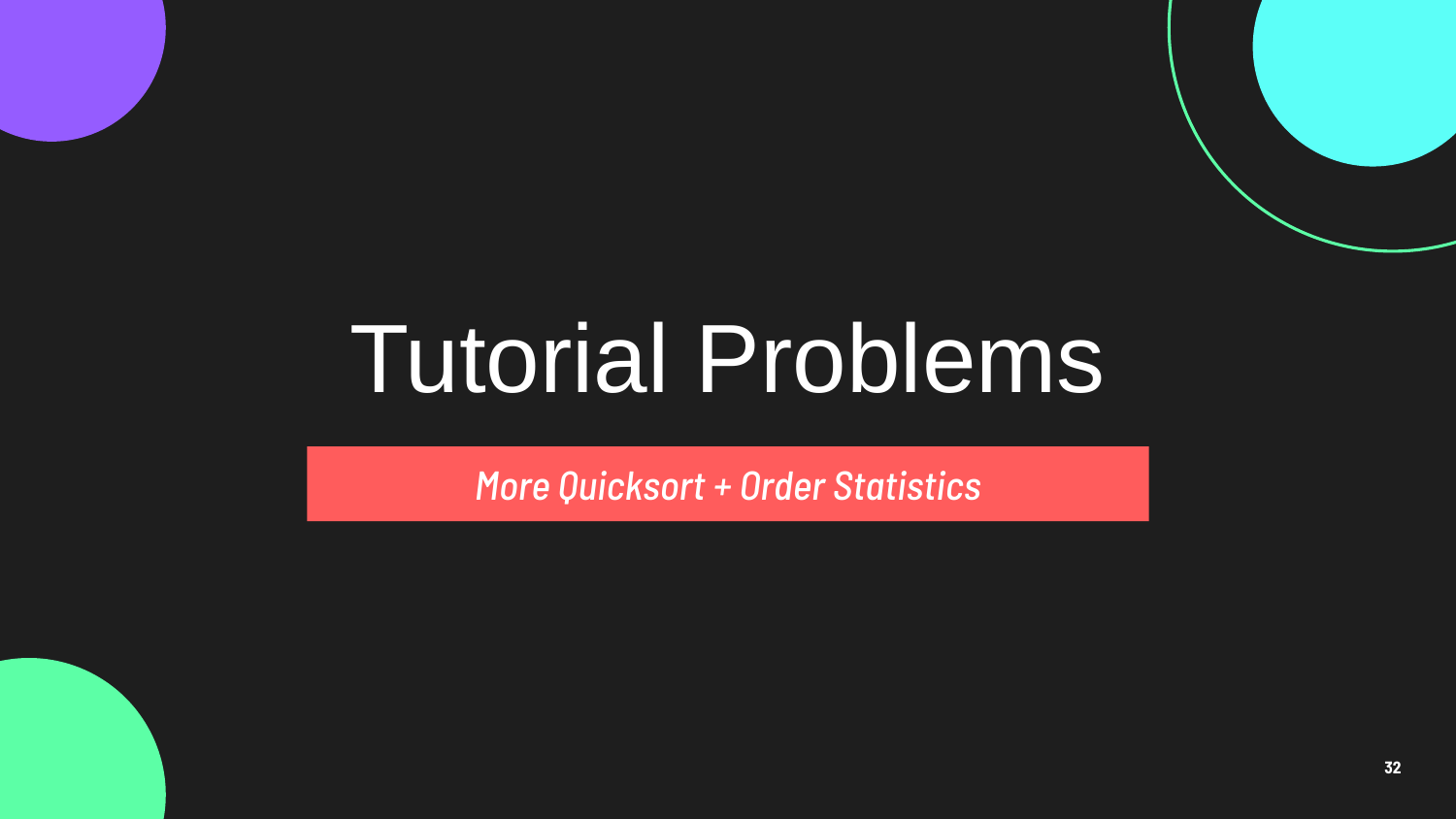

# Tutorial Problems
More Quicksort + Order Statistics
32